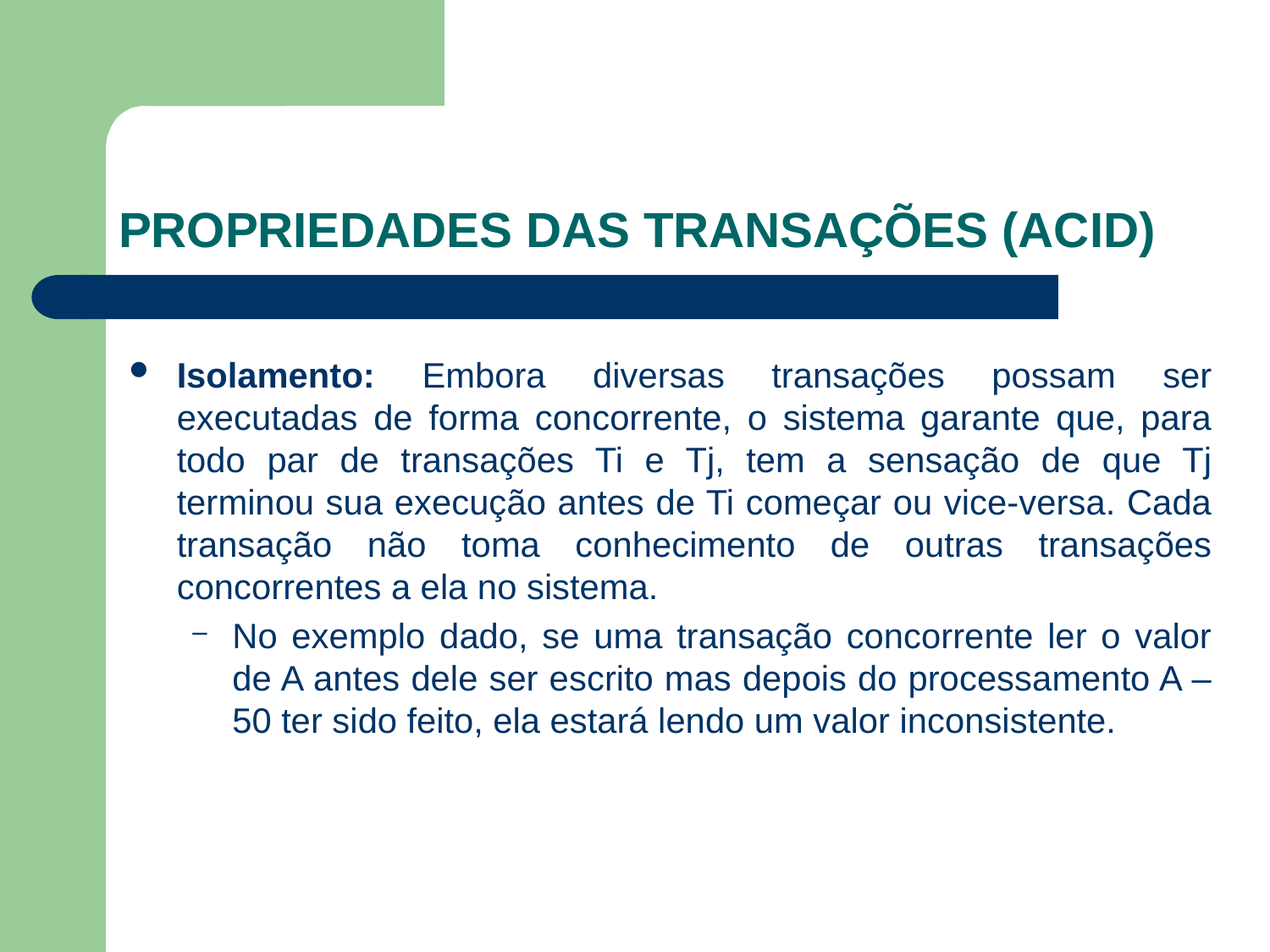

# PROPRIEDADES DAS TRANSAÇÕES (ACID)
Isolamento: Embora diversas transações possam ser executadas de forma concorrente, o sistema garante que, para todo par de transações Ti e Tj, tem a sensação de que Tj terminou sua execução antes de Ti começar ou vice-versa. Cada transação não toma conhecimento de outras transações concorrentes a ela no sistema.
No exemplo dado, se uma transação concorrente ler o valor de A antes dele ser escrito mas depois do processamento A – 50 ter sido feito, ela estará lendo um valor inconsistente.